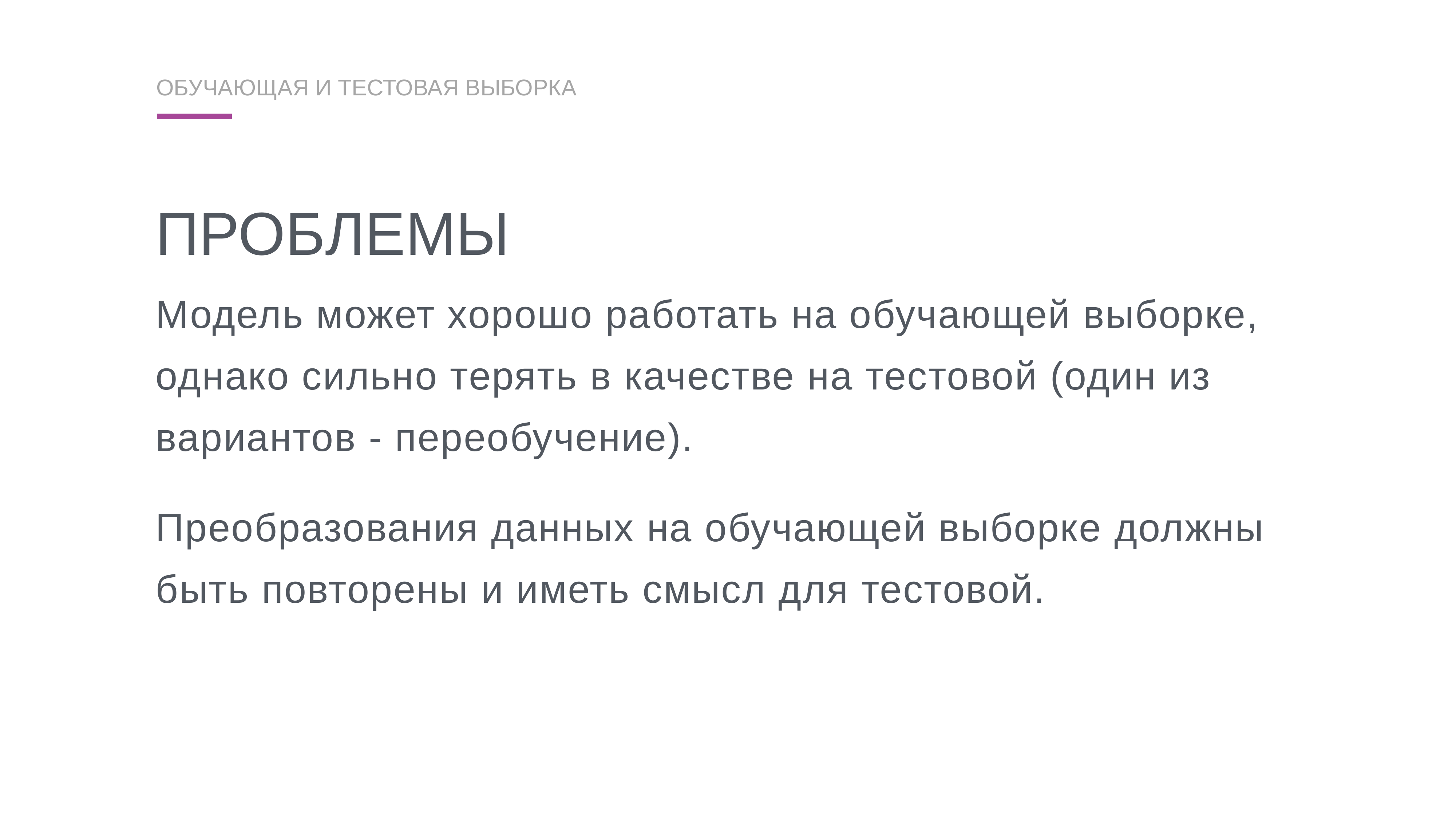

обучающая и тестовая выборка

Проблемы
Модель может хорошо работать на обучающей выборке, однако сильно терять в качестве на тестовой (один из вариантов - переобучение).
Преобразования данных на обучающей выборке должны быть повторены и иметь смысл для тестовой.